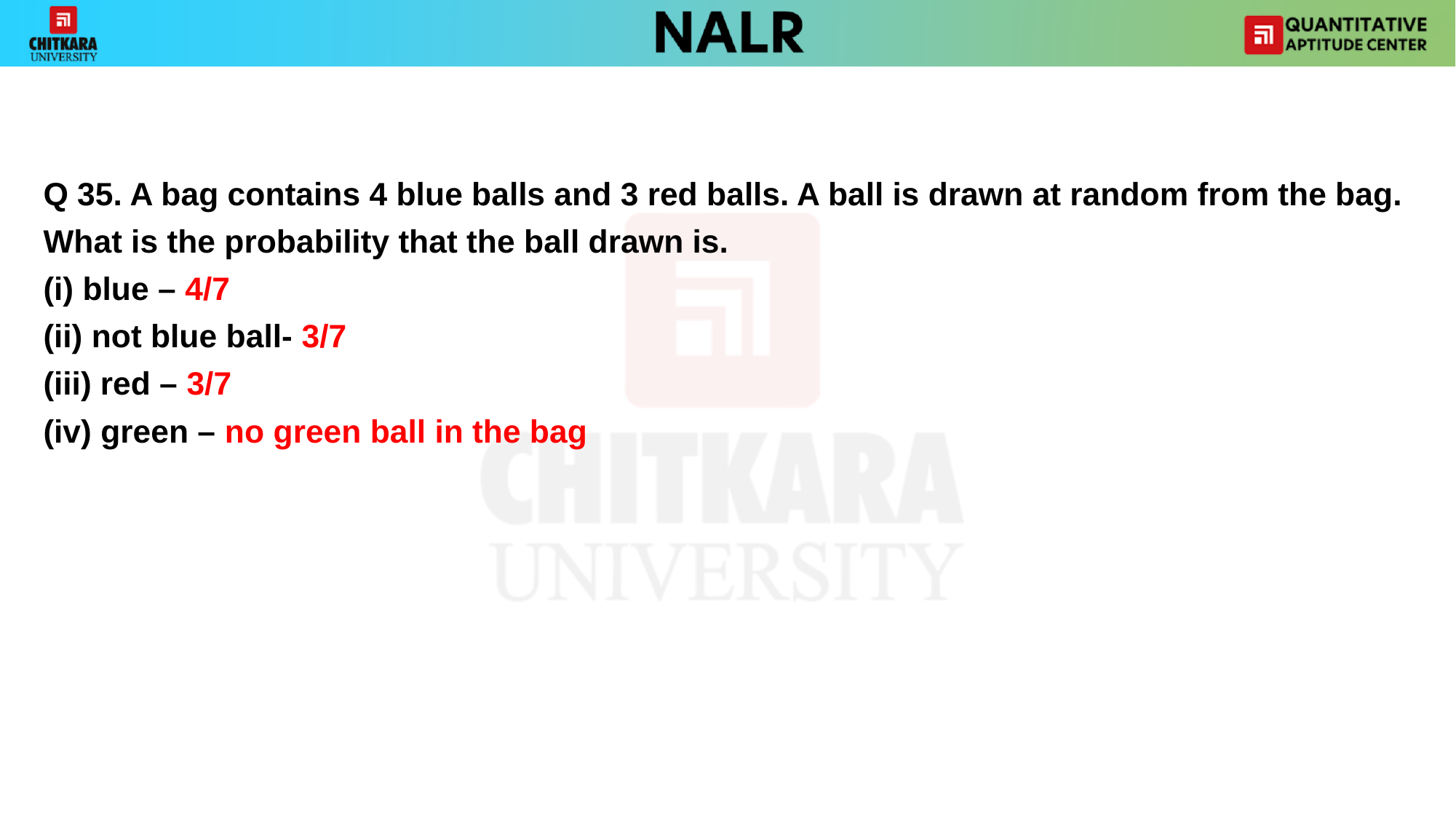

Q 35. A bag contains 4 blue balls and 3 red balls. A ball is drawn at random from the bag.
What is the probability that the ball drawn is.
(i) blue – 4/7
(ii) not blue ball- 3/7
(iii) red – 3/7
(iv) green – no green ball in the bag